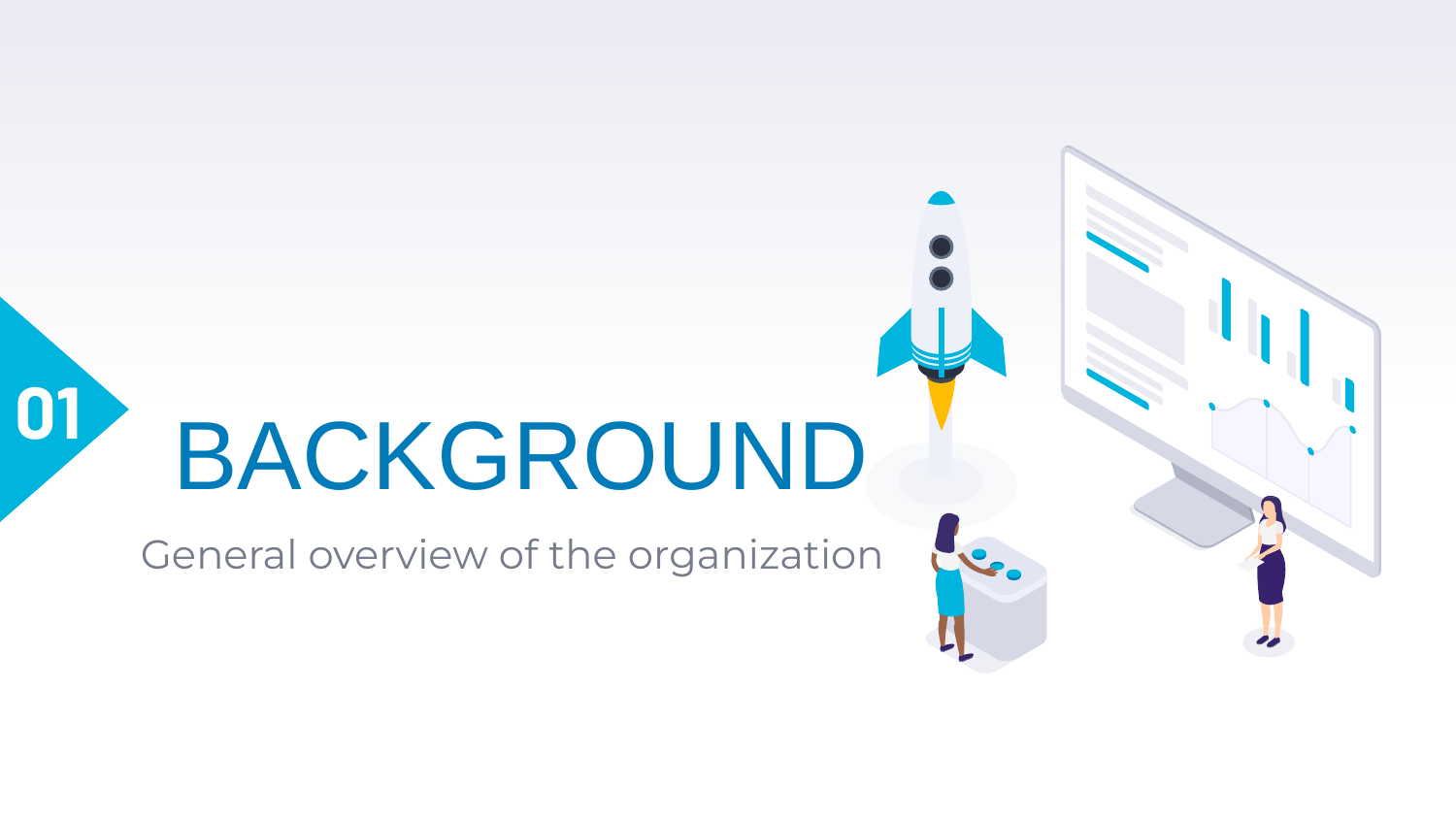

01
# BACKGROUND
General overview of the organization